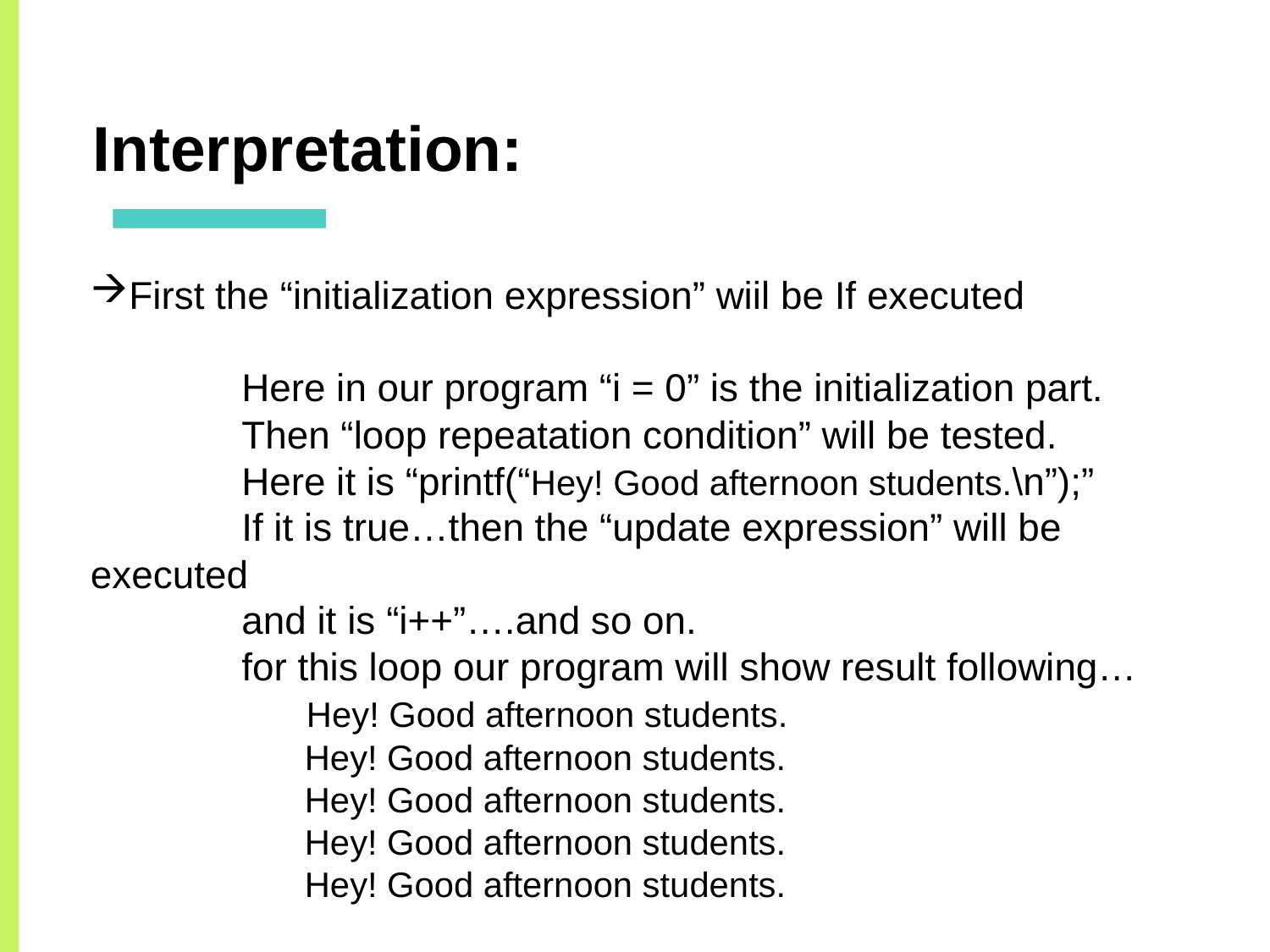

Interpretation:
First the “initialization expression” wiil be If executed
              Here in our program “i = 0” is the initialization part.
              Then “loop repeatation condition” will be tested.
              Here it is “printf(“Hey! Good afternoon students.\n”);”
              If it is true…then the “update expression” will be executed
              and it is “i++”….and so on.
              for this loop our program will show result following…
                    Hey! Good afternoon students.
                      Hey! Good afternoon students.
                      Hey! Good afternoon students.
                      Hey! Good afternoon students.
                      Hey! Good afternoon students.